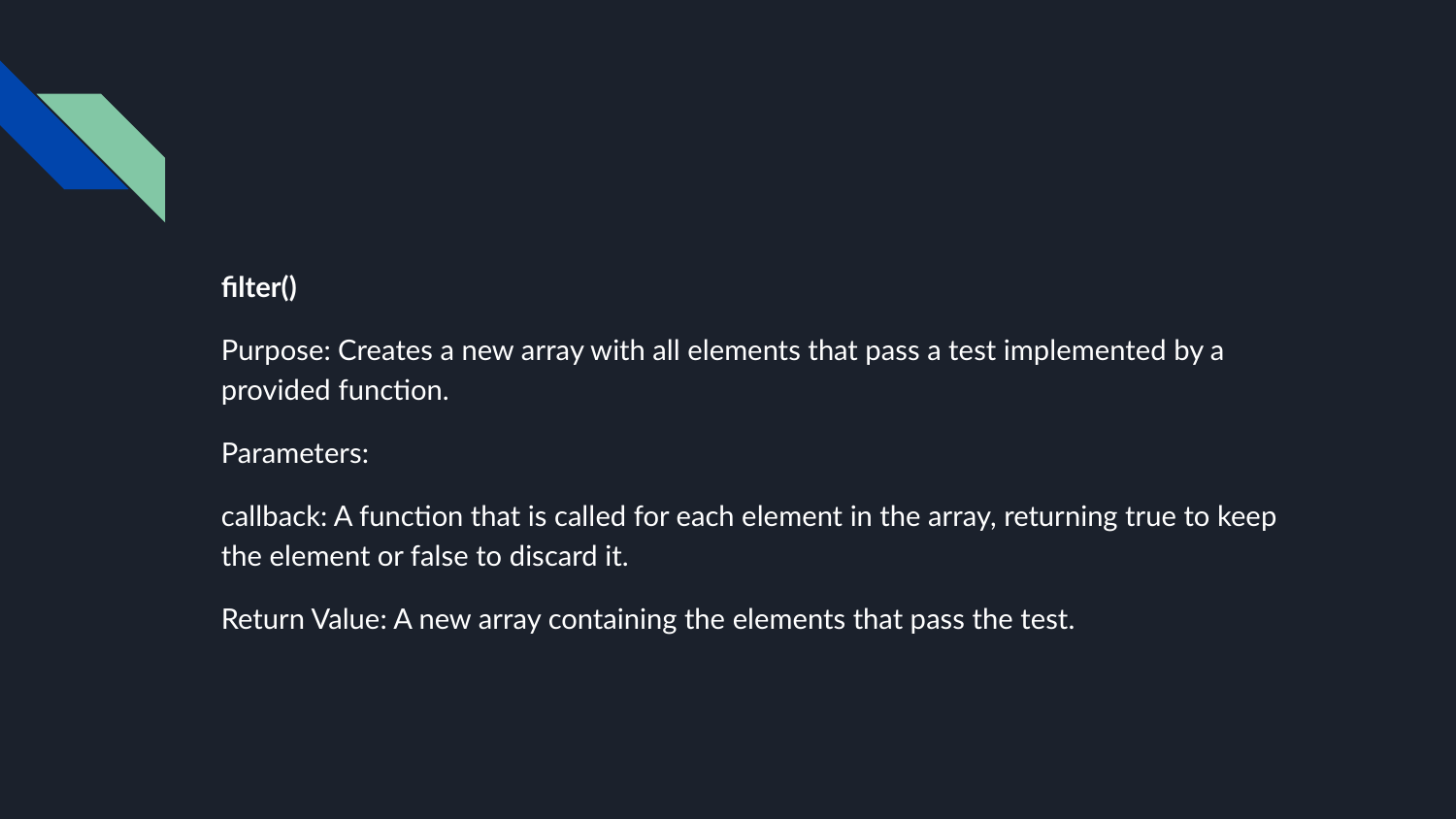

#
filter()
Purpose: Creates a new array with all elements that pass a test implemented by a provided function.
Parameters:
callback: A function that is called for each element in the array, returning true to keep the element or false to discard it.
Return Value: A new array containing the elements that pass the test.